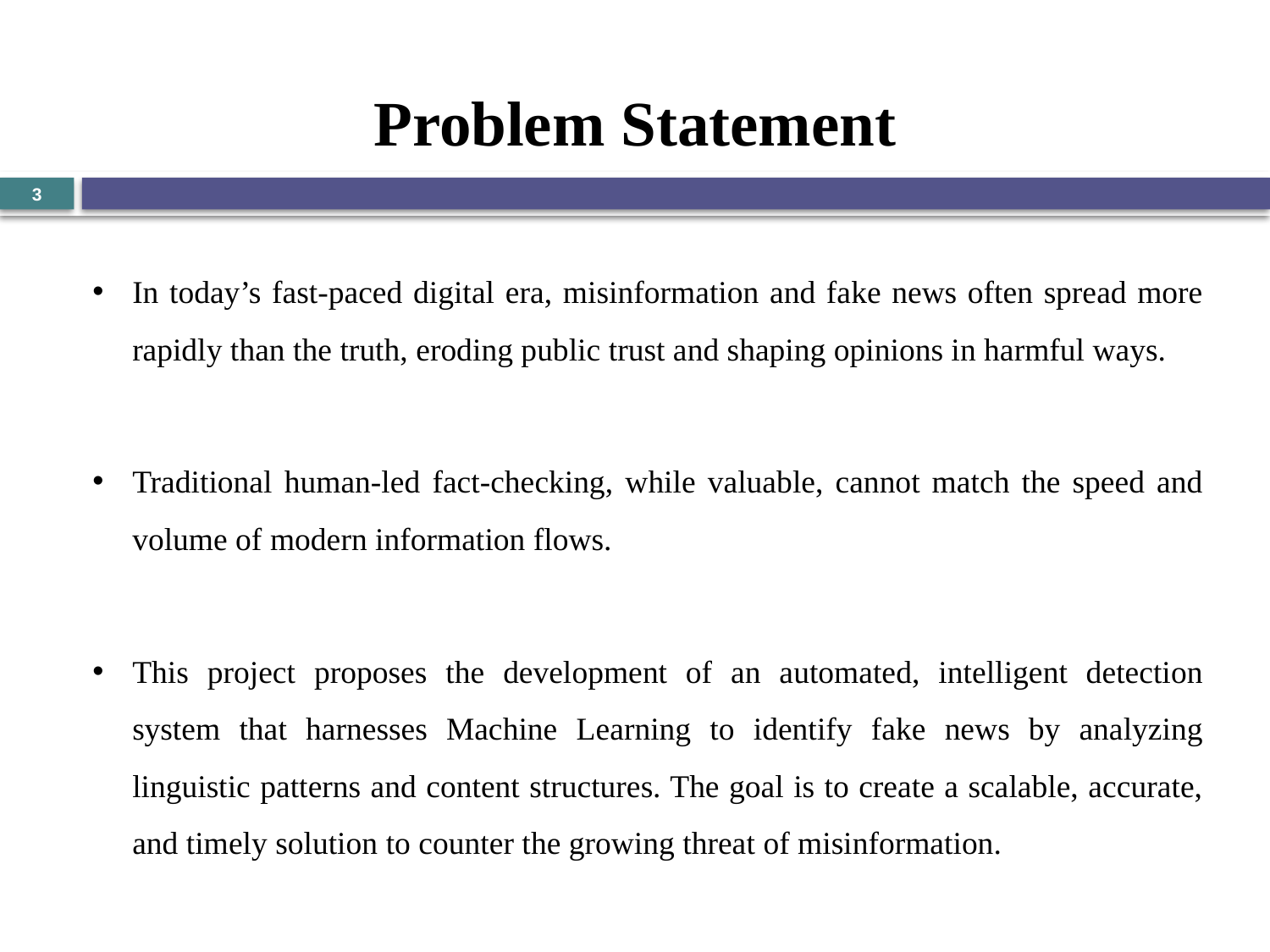

# Problem Statement
3
In today’s fast-paced digital era, misinformation and fake news often spread more rapidly than the truth, eroding public trust and shaping opinions in harmful ways.

Traditional human-led fact-checking, while valuable, cannot match the speed and volume of modern information flows.

This project proposes the development of an automated, intelligent detection system that harnesses Machine Learning to identify fake news by analyzing linguistic patterns and content structures. The goal is to create a scalable, accurate, and timely solution to counter the growing threat of misinformation.